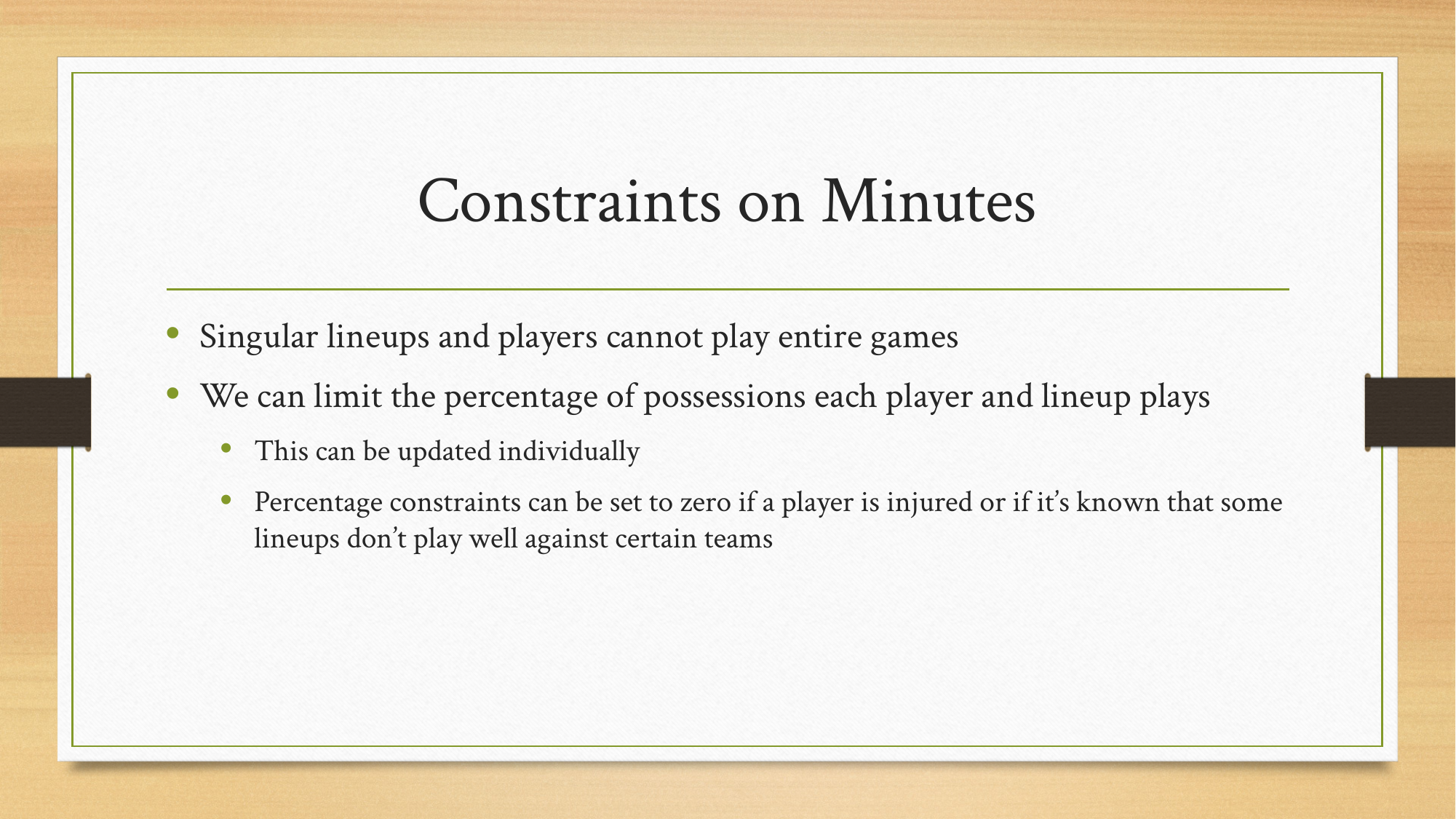

# Constraints on Minutes
Singular lineups and players cannot play entire games
We can limit the percentage of possessions each player and lineup plays
This can be updated individually
Percentage constraints can be set to zero if a player is injured or if it’s known that some lineups don’t play well against certain teams